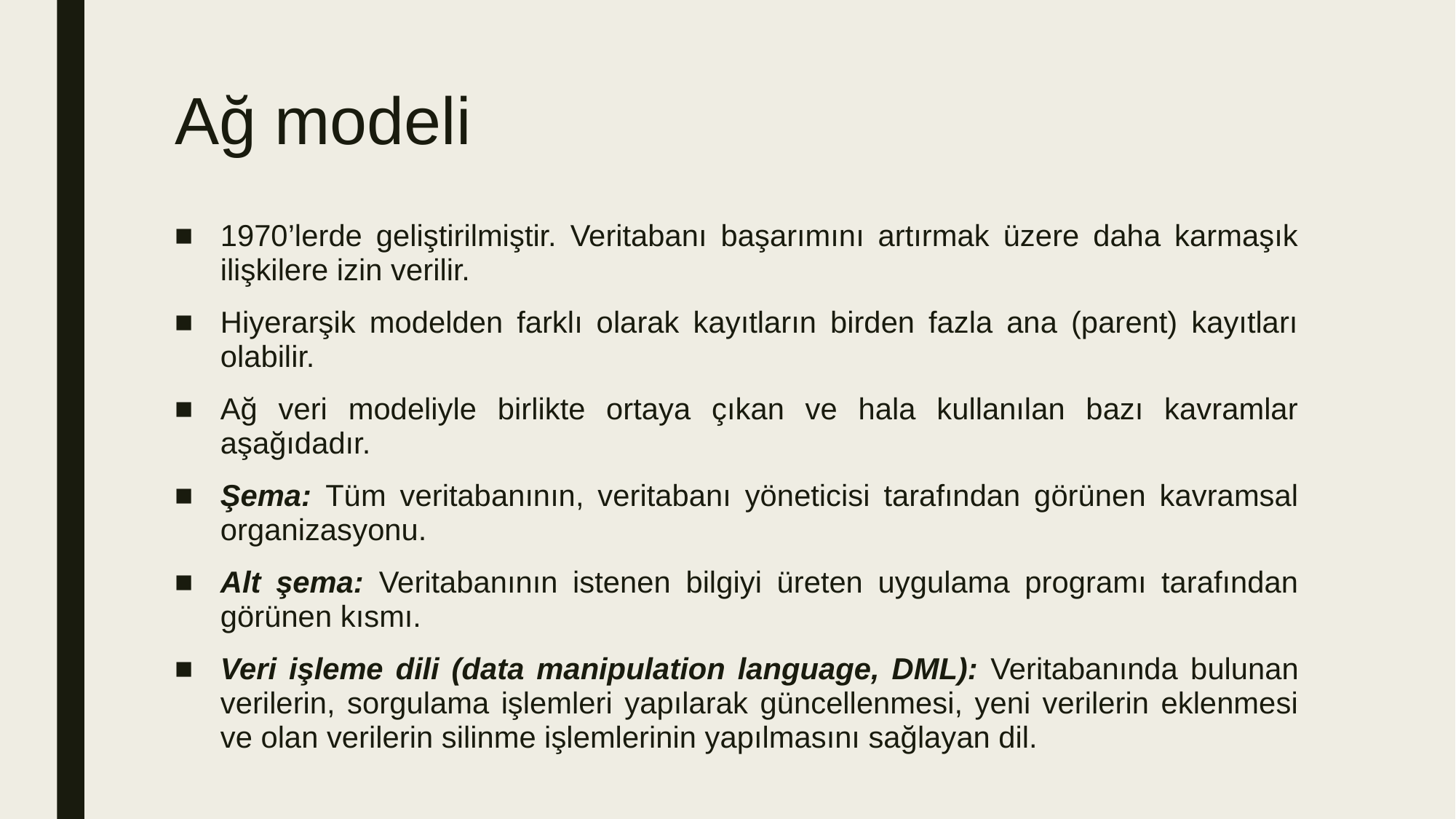

# Ağ modeli
1970’lerde geliştirilmiştir. Veritabanı başarımını artırmak üzere daha karmaşık ilişkilere izin verilir.
Hiyerarşik modelden farklı olarak kayıtların birden fazla ana (parent) kayıtları olabilir.
Ağ veri modeliyle birlikte ortaya çıkan ve hala kullanılan bazı kavramlar aşağıdadır.
Şema: Tüm veritabanının, veritabanı yöneticisi tarafından görünen kavramsal organizasyonu.
Alt şema: Veritabanının istenen bilgiyi üreten uygulama programı tarafından görünen kısmı.
Veri işleme dili (data manipulation language, DML): Veritabanında bulunan verilerin, sorgulama işlemleri yapılarak güncellenmesi, yeni verilerin eklenmesi ve olan verilerin silinme işlemlerinin yapılmasını sağlayan dil.